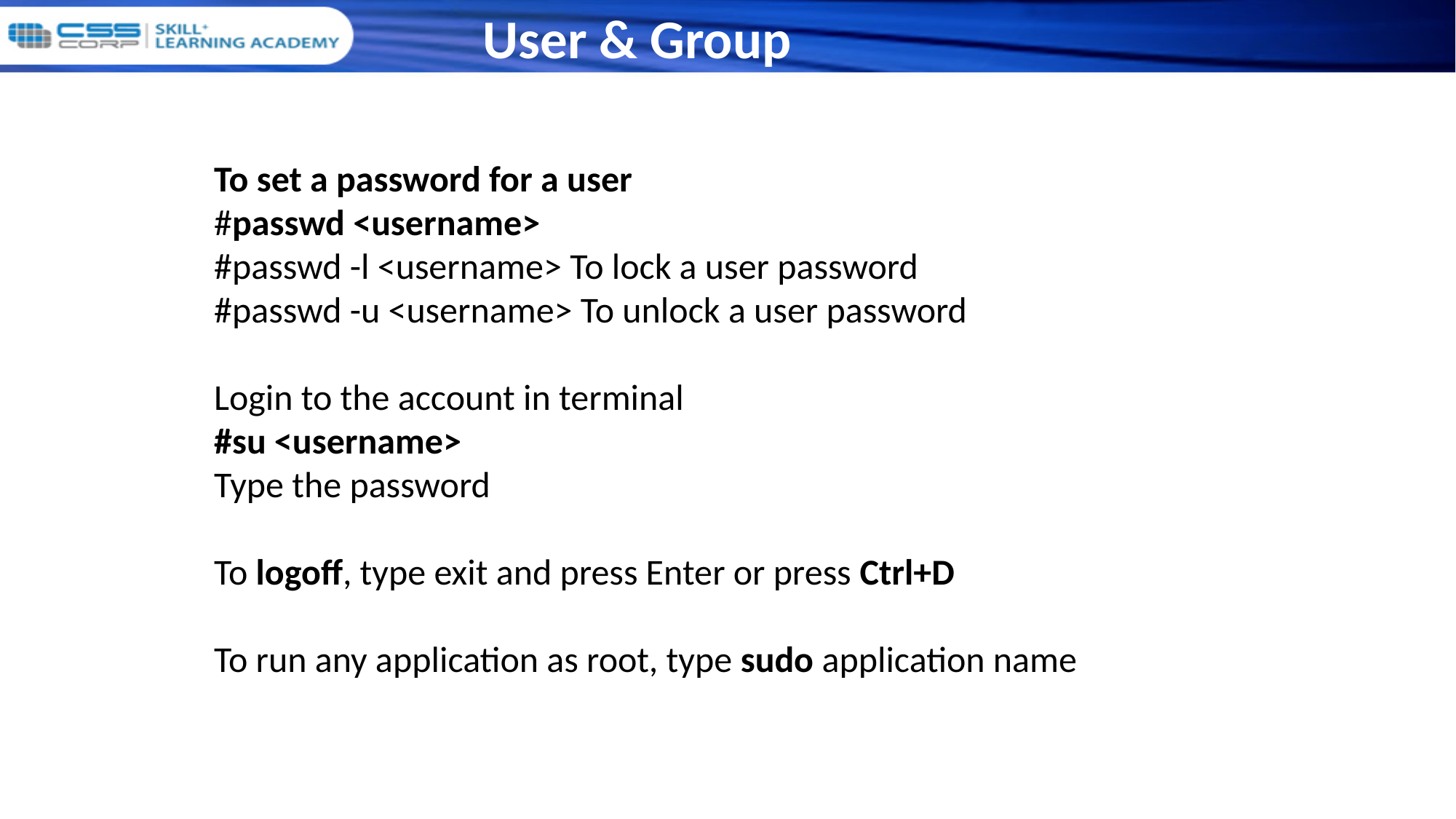

User & Group
To set a password for a user
#passwd <username>
#passwd -l <username> To lock a user password
#passwd -u <username> To unlock a user password

Login to the account in terminal
#su <username>
Type the password

To logoff, type exit and press Enter or press Ctrl+D

To run any application as root, type sudo application name